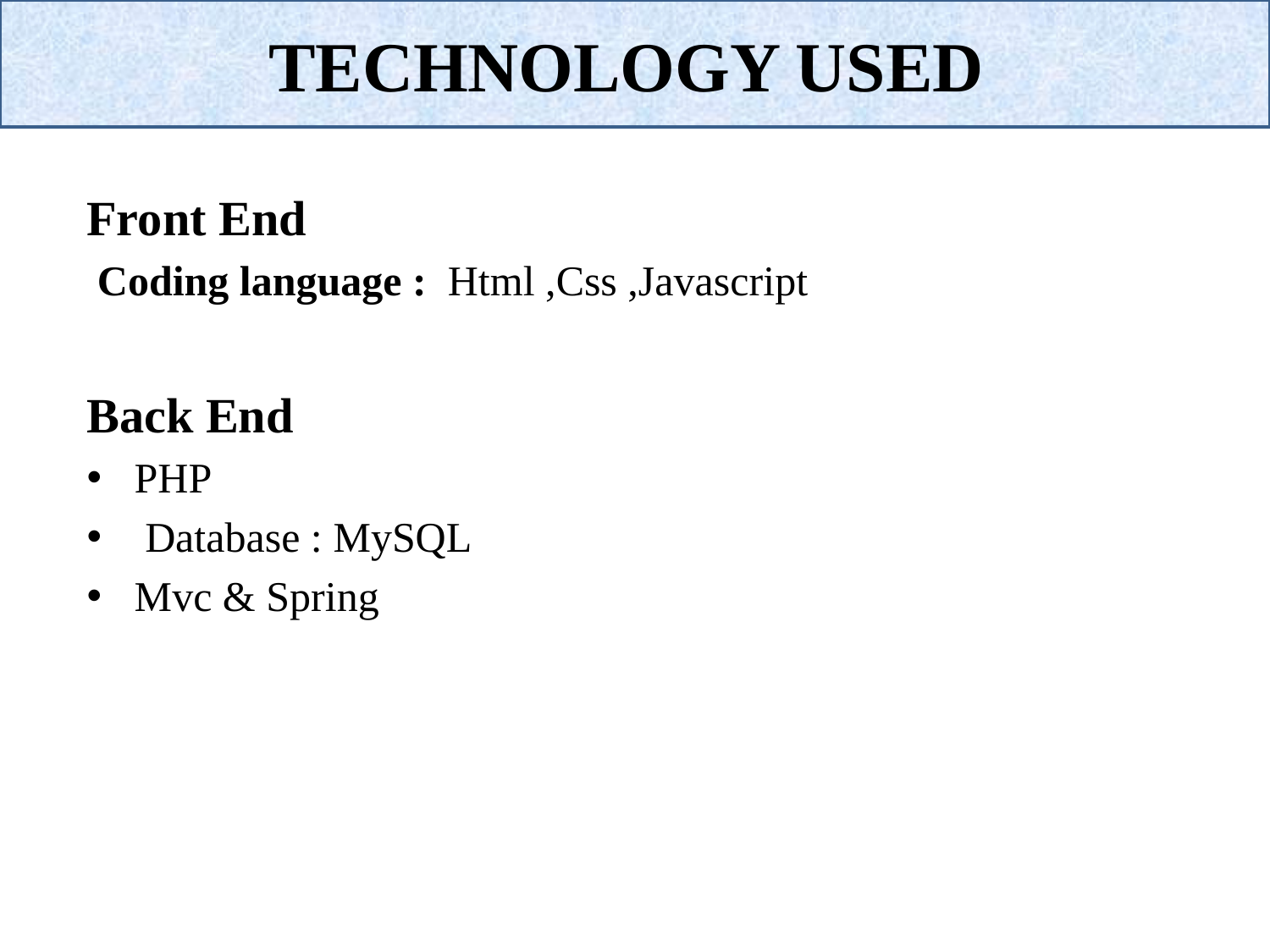

TECHNOLOGY USED
Front End
 Coding language :  Html ,Css ,Javascript

Back End
PHP
 Database : MySQL
Mvc & Spring